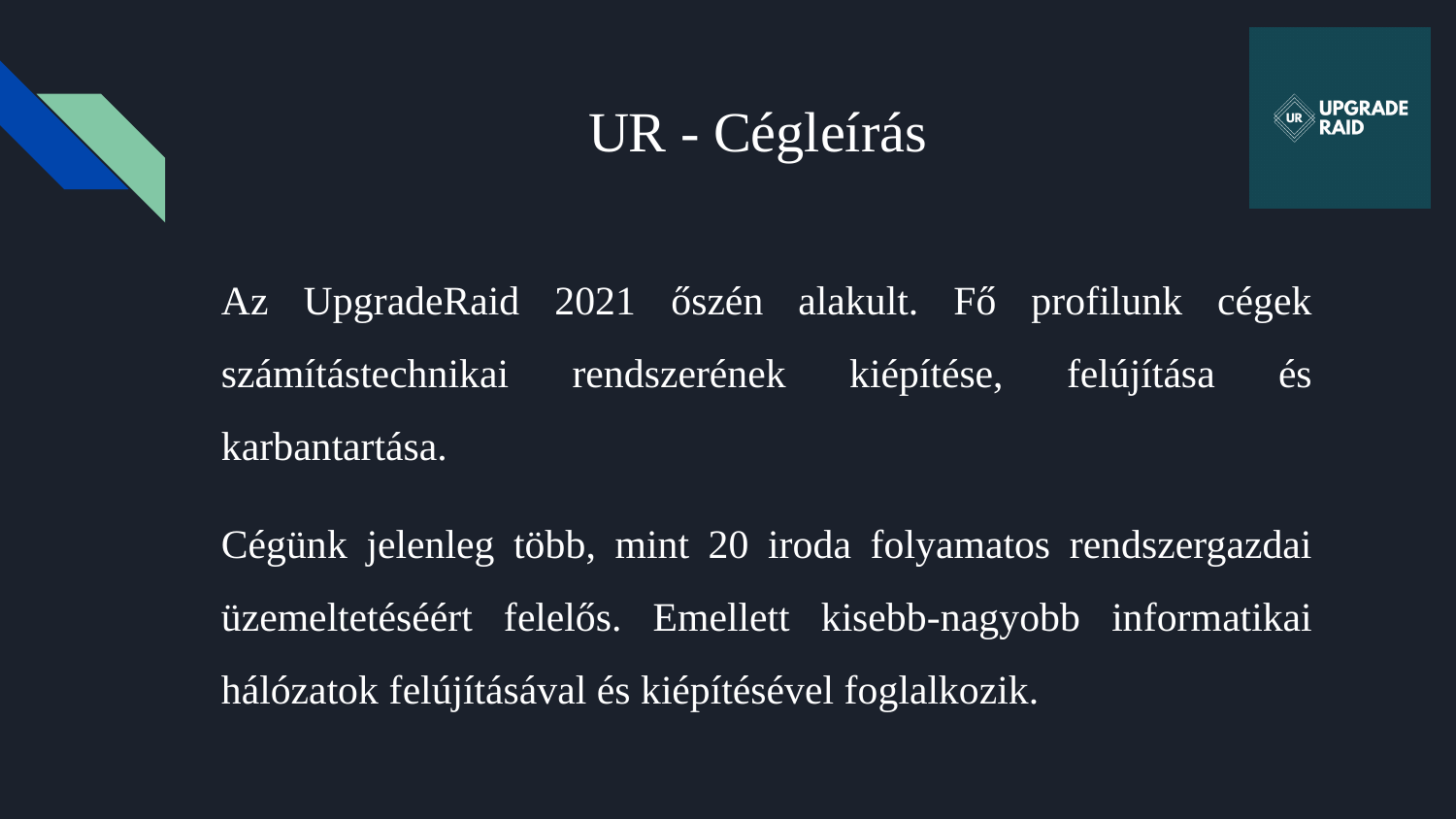

# UR - Cégleírás
Az UpgradeRaid 2021 őszén alakult. Fő profilunk cégek számítástechnikai rendszerének kiépítése, felújítása és karbantartása.
Cégünk jelenleg több, mint 20 iroda folyamatos rendszergazdai üzemeltetéséért felelős. Emellett kisebb-nagyobb informatikai hálózatok felújításával és kiépítésével foglalkozik.